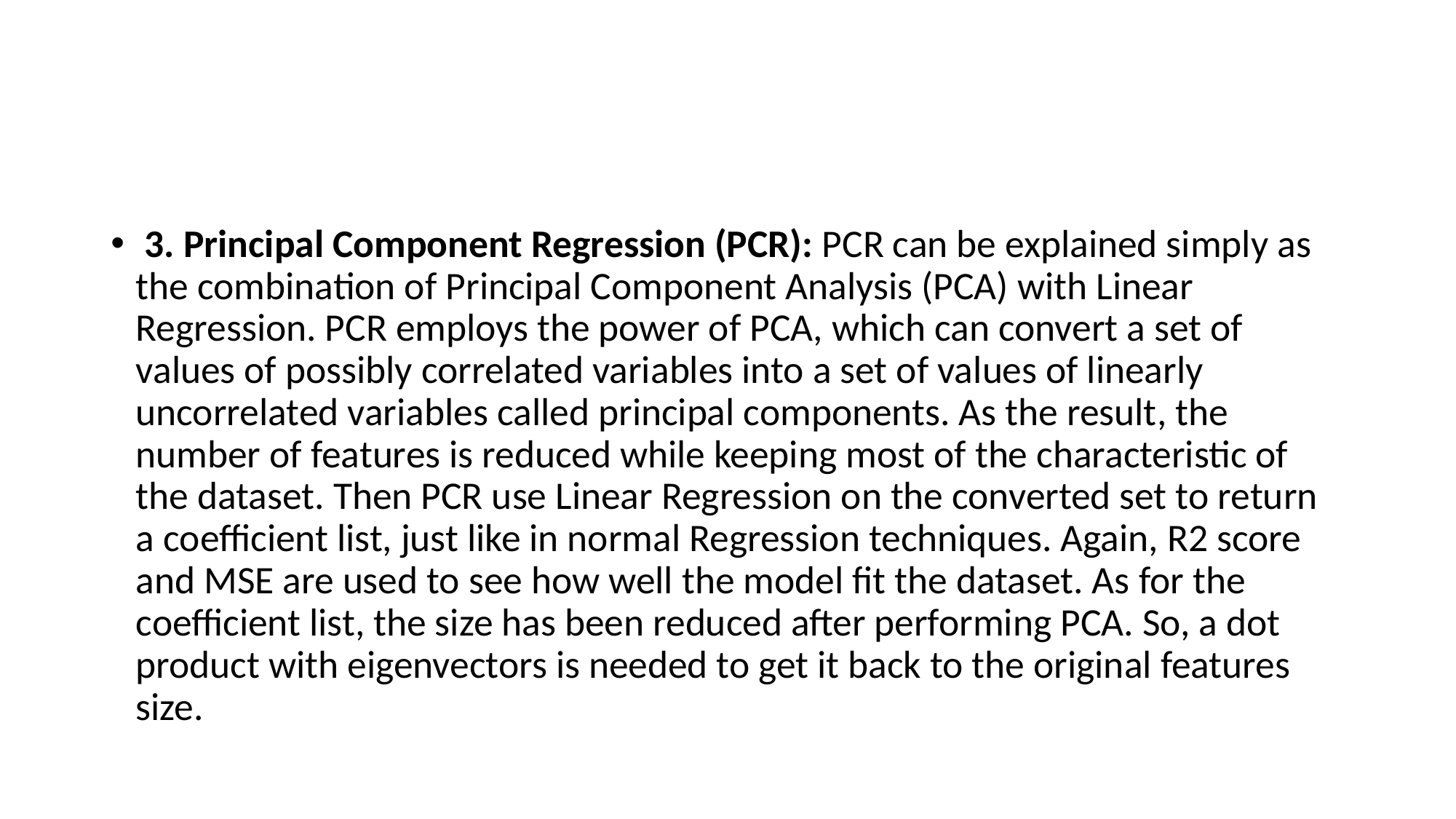

3. Principal Component Regression (PCR): PCR can be explained simply as the combination of Principal Component Analysis (PCA) with Linear Regression. PCR employs the power of PCA, which can convert a set of values of possibly correlated variables into a set of values of linearly uncorrelated variables called principal components. As the result, the number of features is reduced while keeping most of the characteristic of the dataset. Then PCR use Linear Regression on the converted set to return a coefficient list, just like in normal Regression techniques. Again, R2 score and MSE are used to see how well the model fit the dataset. As for the coefficient list, the size has been reduced after performing PCA. So, a dot product with eigenvectors is needed to get it back to the original features size.